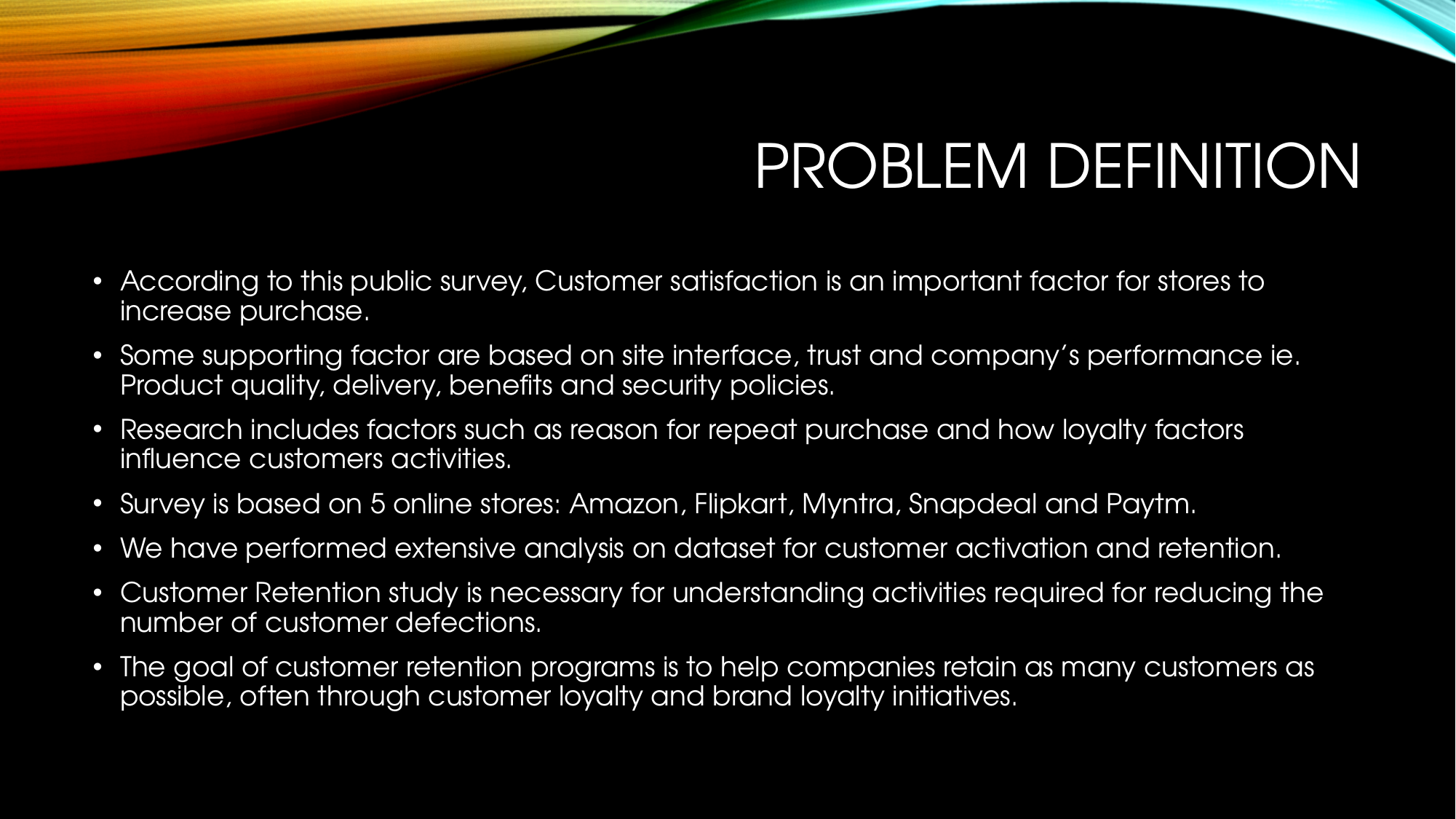

# Problem Definition
According to this public survey, Customer satisfaction is an important factor for stores to increase purchase.
Some supporting factor are based on site interface, trust and company’s performance ie. Product quality, delivery, benefits and security policies.
Research includes factors such as reason for repeat purchase and how loyalty factors influence customers activities.
Survey is based on 5 online stores: Amazon, Flipkart, Myntra, Snapdeal and Paytm.
We have performed extensive analysis on dataset for customer activation and retention.
Customer Retention study is necessary for understanding activities required for reducing the number of customer defections.
The goal of customer retention programs is to help companies retain as many customers as possible, often through customer loyalty and brand loyalty initiatives.